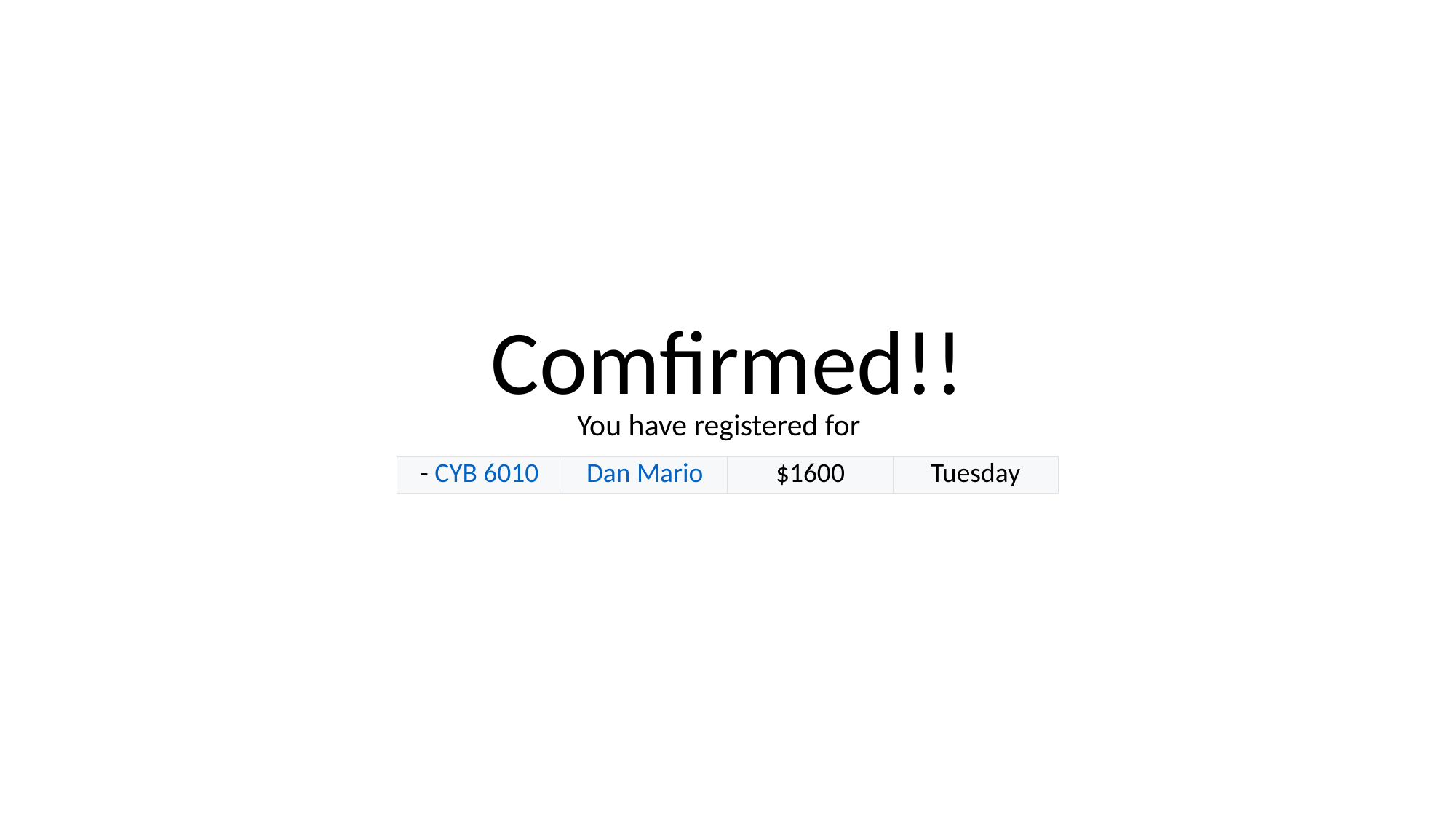

# Comfirmed!!
You have registered for
| - CYB 6010 | Dan Mario | $1600 | Tuesday |
| --- | --- | --- | --- |